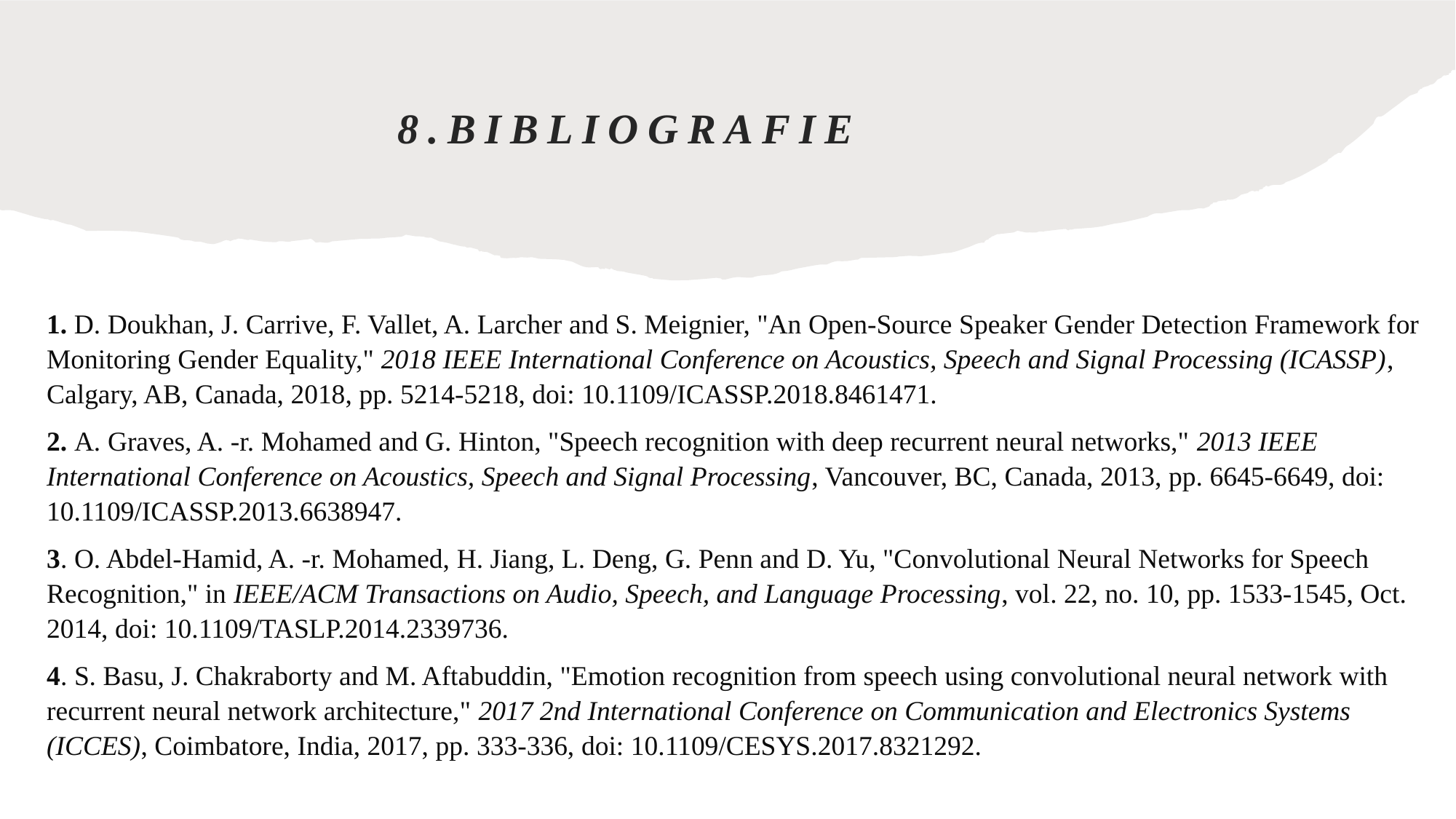

# 8.Bibliografie

1. D. Doukhan, J. Carrive, F. Vallet, A. Larcher and S. Meignier, "An Open-Source Speaker Gender Detection Framework for Monitoring Gender Equality," 2018 IEEE International Conference on Acoustics, Speech and Signal Processing (ICASSP), Calgary, AB, Canada, 2018, pp. 5214-5218, doi: 10.1109/ICASSP.2018.8461471.
2. A. Graves, A. -r. Mohamed and G. Hinton, "Speech recognition with deep recurrent neural networks," 2013 IEEE International Conference on Acoustics, Speech and Signal Processing, Vancouver, BC, Canada, 2013, pp. 6645-6649, doi: 10.1109/ICASSP.2013.6638947.
3. O. Abdel-Hamid, A. -r. Mohamed, H. Jiang, L. Deng, G. Penn and D. Yu, "Convolutional Neural Networks for Speech Recognition," in IEEE/ACM Transactions on Audio, Speech, and Language Processing, vol. 22, no. 10, pp. 1533-1545, Oct. 2014, doi: 10.1109/TASLP.2014.2339736.
4. S. Basu, J. Chakraborty and M. Aftabuddin, "Emotion recognition from speech using convolutional neural network with recurrent neural network architecture," 2017 2nd International Conference on Communication and Electronics Systems (ICCES), Coimbatore, India, 2017, pp. 333-336, doi: 10.1109/CESYS.2017.8321292.